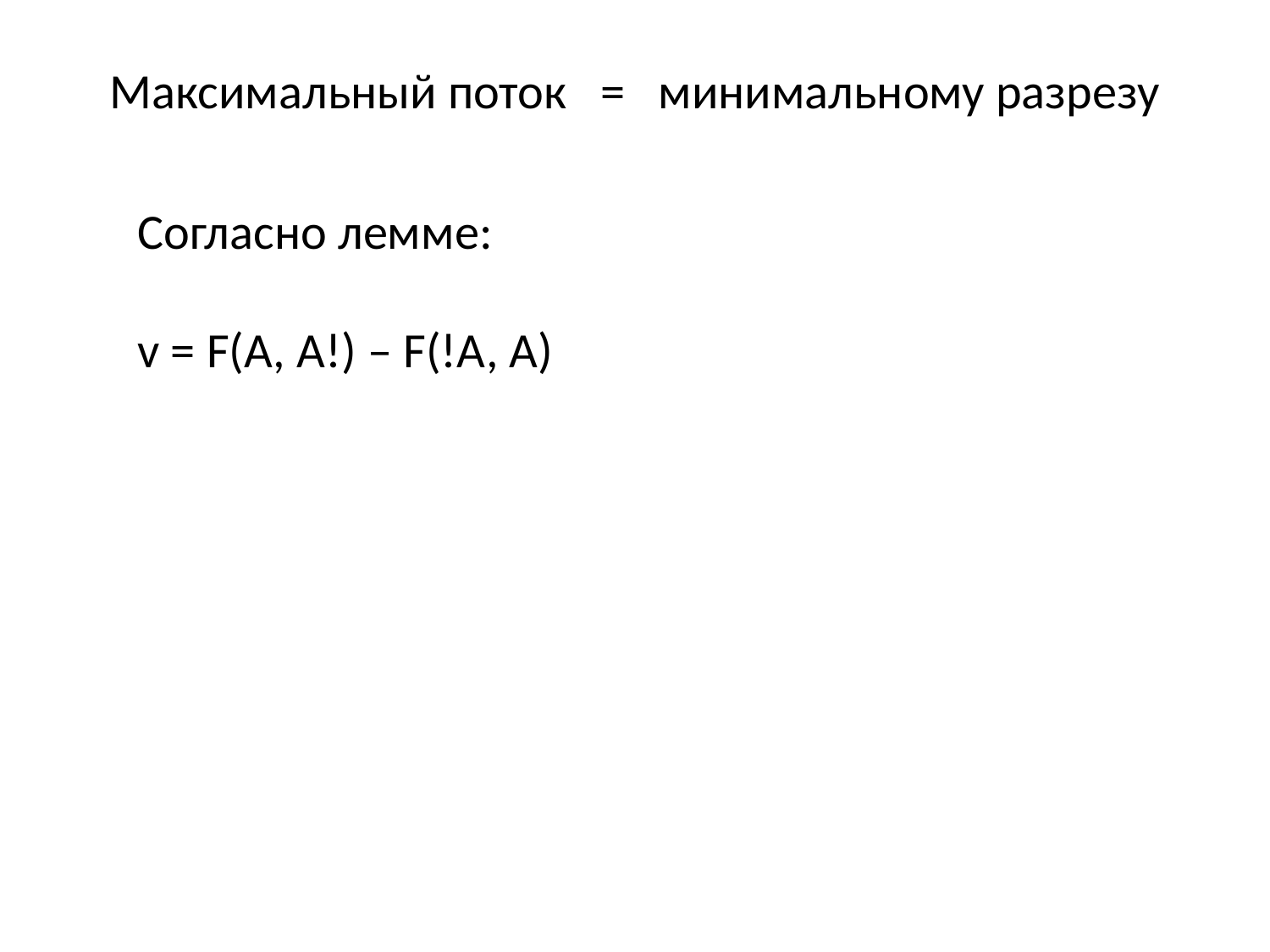

Максимальный поток   =   минимальному разрезу
Согласно лемме:

v = F(A, A!) – F(!A, A)